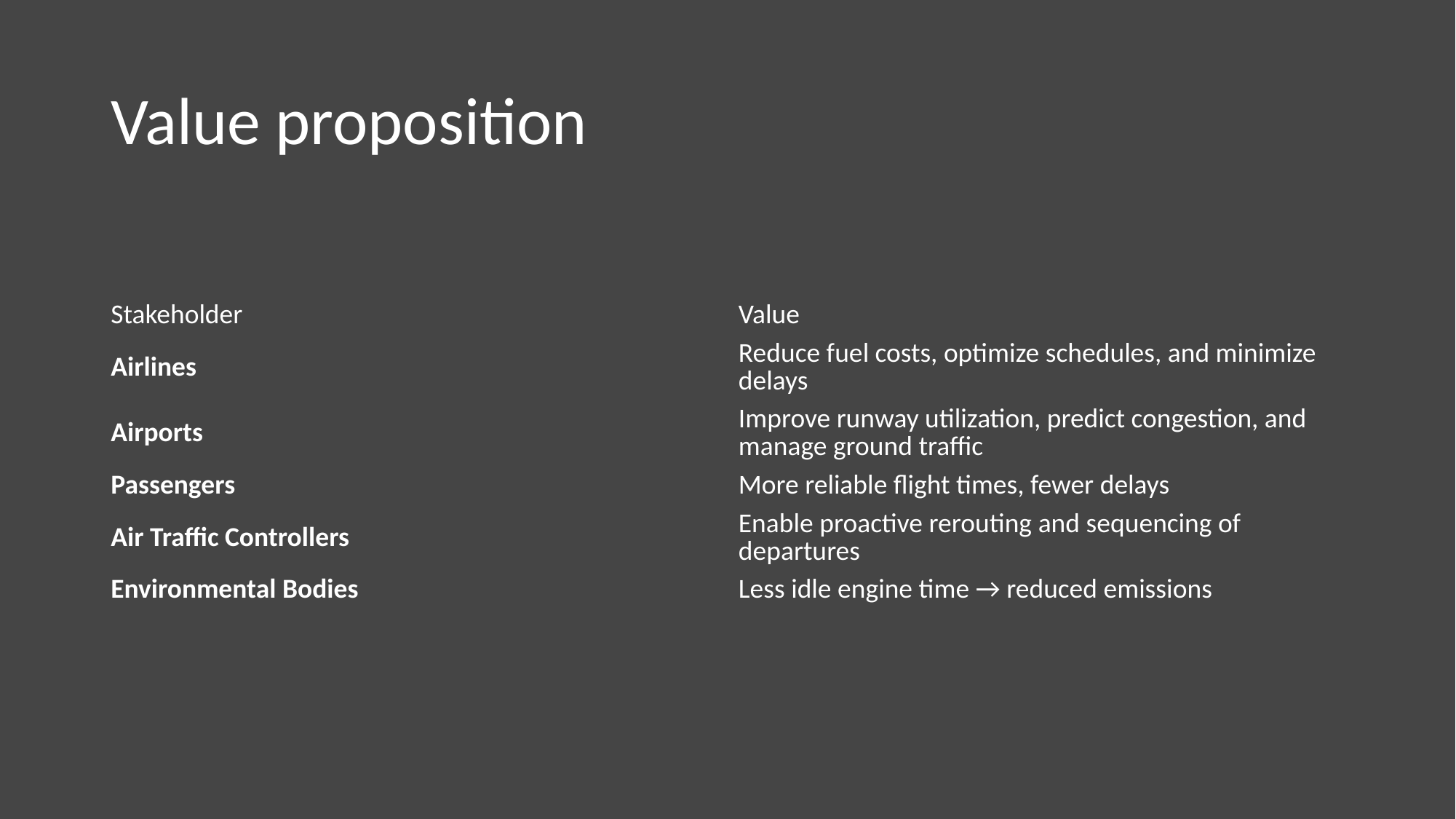

# Value proposition
| Stakeholder | Value |
| --- | --- |
| Airlines | Reduce fuel costs, optimize schedules, and minimize delays |
| Airports | Improve runway utilization, predict congestion, and manage ground traffic |
| Passengers | More reliable flight times, fewer delays |
| Air Traffic Controllers | Enable proactive rerouting and sequencing of departures |
| Environmental Bodies | Less idle engine time → reduced emissions |